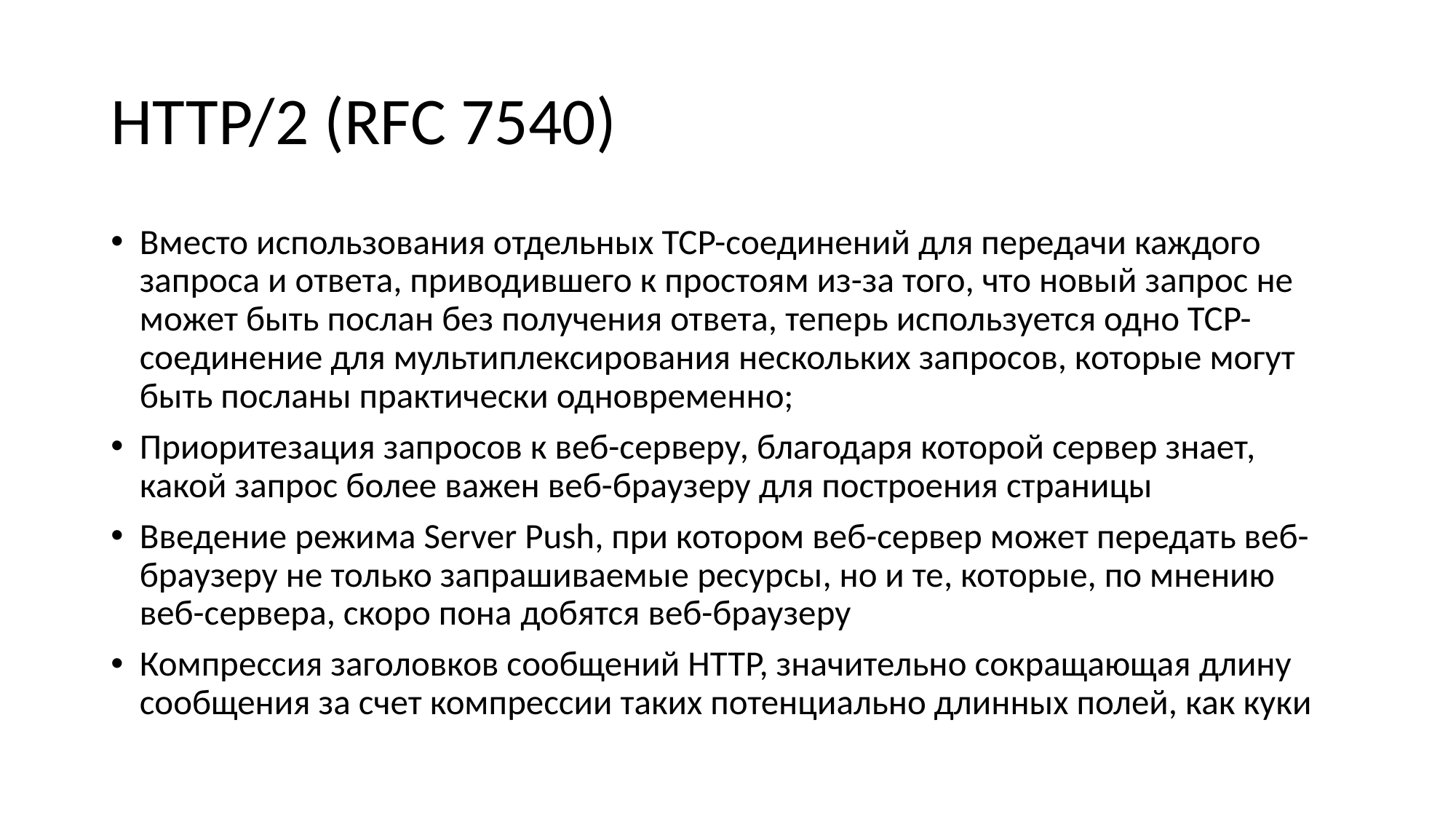

# HTTP/2 (RFC 7540)
Вместо использования отдельных TCP-соединений для передачи каждого запроса и ответа, приводившего к простоям из-за того, что новый запрос не может быть послан без получения ответа, теперь используется одно TCP-соединение для мультиплексирования нескольких запросов, которые могут быть посланы практически одновременно;
Приоритезация запросов к веб-серверу, благодаря которой сервер знает, какой запрос более важен веб-браузеру для построения страницы
Введение режима Server Push, при котором веб-сервер может передать веб-браузеру не только запрашиваемые ресурсы, но и те, которые, по мнению веб-сервера, скоро пона­ добятся веб-браузеру
Компрессия заголовков сообщений HTTP, значительно сокращающая длину сообщения за счет компрессии таких потенциально длинных полей, как куки